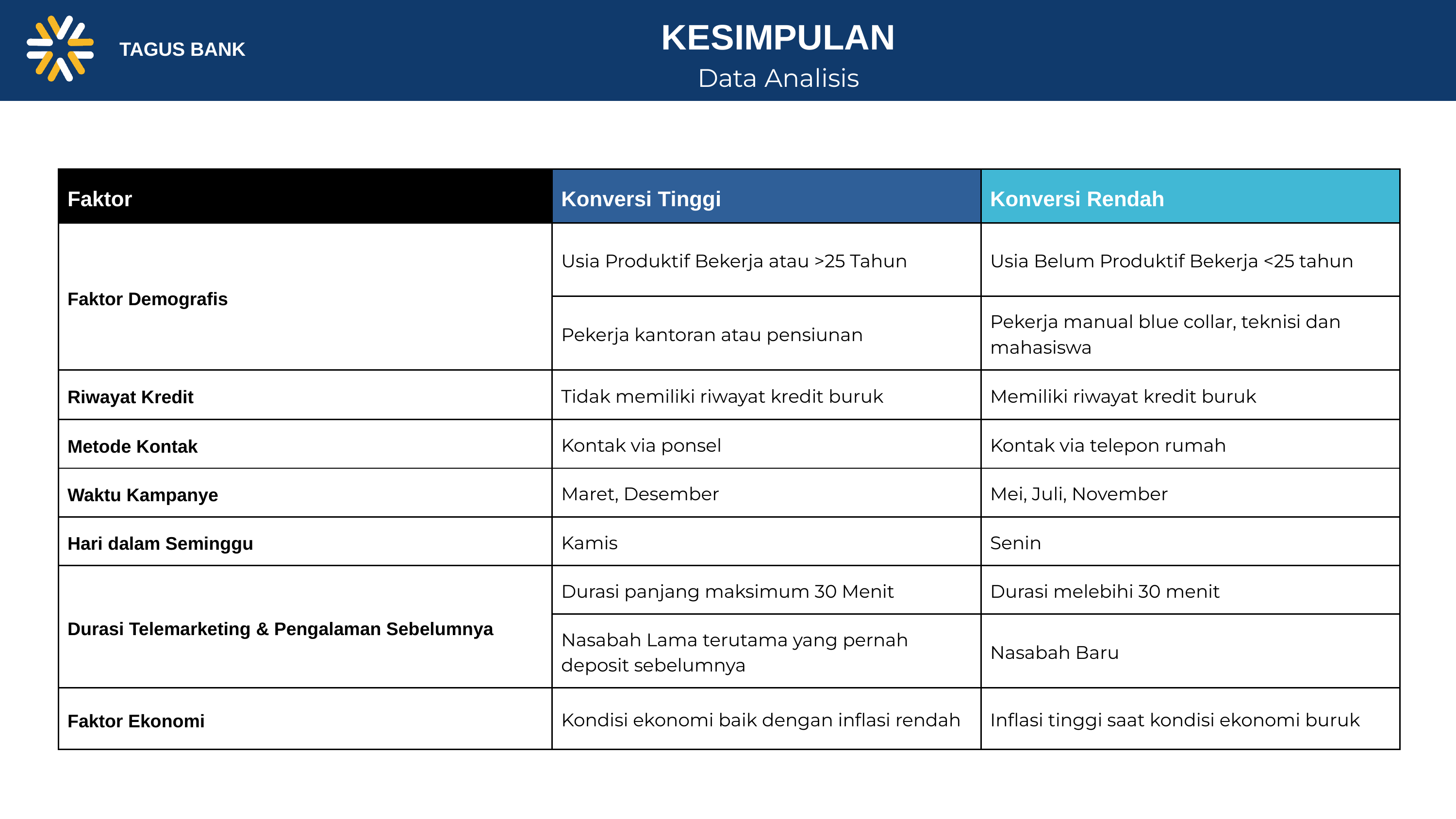

KESIMPULAN

TAGUS BANK
Data Analisis
| Faktor | Konversi Tinggi | Konversi Rendah |
| --- | --- | --- |
| Faktor Demografis | Usia Produktif Bekerja atau >25 Tahun | Usia Belum Produktif Bekerja <25 tahun |
| Faktor Demografis | Pekerja kantoran atau pensiunan | Pekerja manual blue collar, teknisi dan mahasiswa |
| Riwayat Kredit | Tidak memiliki riwayat kredit buruk | Memiliki riwayat kredit buruk |
| Metode Kontak | Kontak via ponsel | Kontak via telepon rumah |
| Waktu Kampanye | Maret, Desember | Mei, Juli, November |
| Hari dalam Seminggu | Kamis | Senin |
| Durasi Telemarketing & Pengalaman Sebelumnya | Durasi panjang maksimum 30 Menit | Durasi melebihi 30 menit |
| Durasi Telemarketing & Pengalaman Sebelumnya | Nasabah Lama terutama yang pernah deposit sebelumnya | Nasabah Baru |
| Faktor Ekonomi | Kondisi ekonomi baik dengan inflasi rendah | Inflasi tinggi saat kondisi ekonomi buruk |